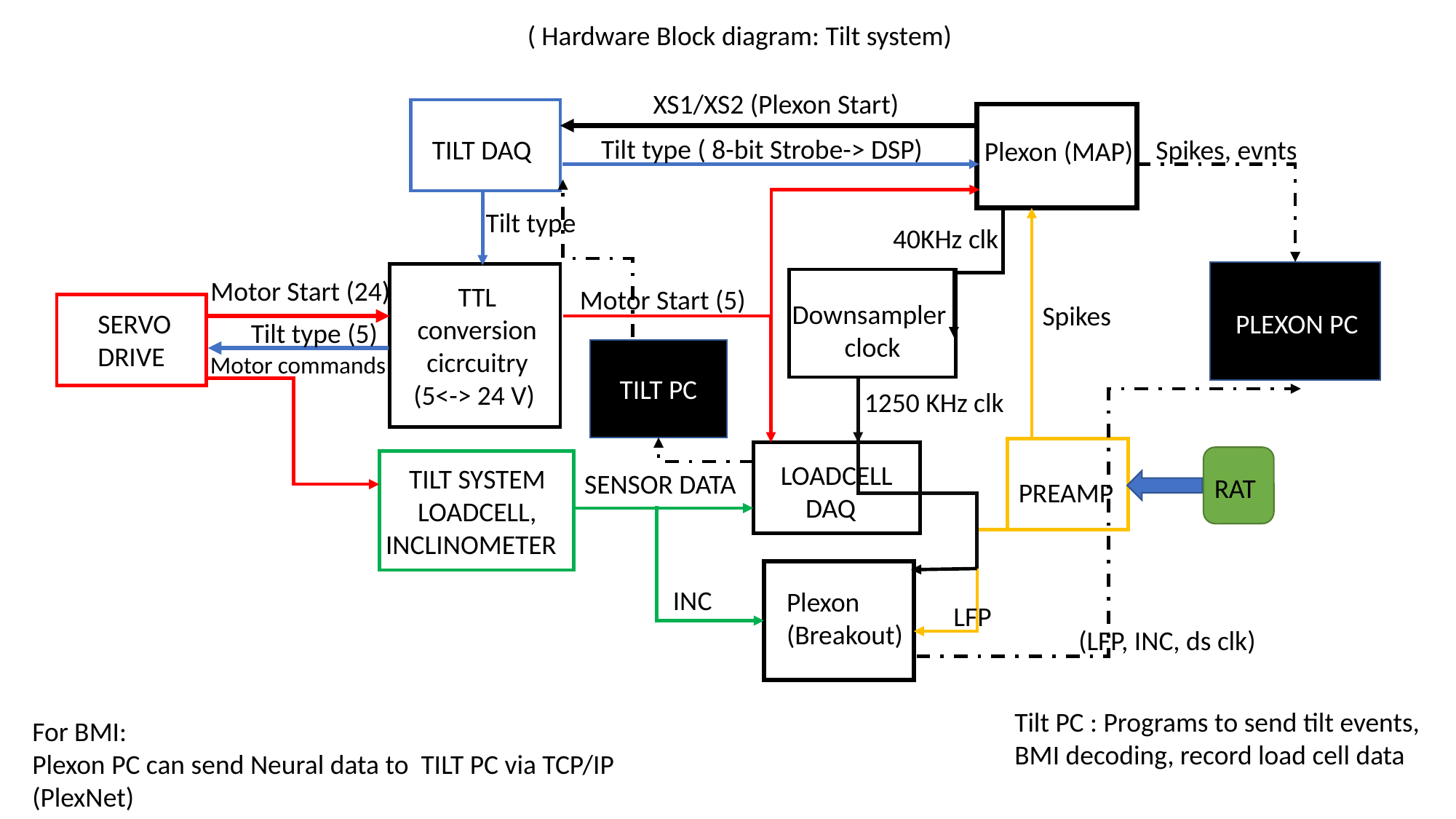

( Hardware Block diagram: Tilt system)
XS1/XS2 (Plexon Start)

TILT DAQ

Plexon (MAP)
Tilt type ( 8-bit Strobe-> DSP)
Spikes, evnts
Tilt type
40KHz clk

PLEXON PC

TTL conversion
cicrcuitry
(5<-> 24 V)
 Motor Start (24)

Downsampler
clock
 Motor Start (5)
Spikes

SERVO DRIVE
Tilt type (5)
TILT PC
Motor commands
1250 KHz clk

LOADCELL DAQ

TILT SYSTEM
LOADCELL,
INCLINOMETER
SENSOR DATA
RAT
PREAMP

Plexon (Breakout)
INC
LFP
(LFP, INC, ds clk)
Tilt PC : Programs to send tilt events, BMI decoding, record load cell data
For BMI:
Plexon PC can send Neural data to  TILT PC via TCP/IP (PlexNet)